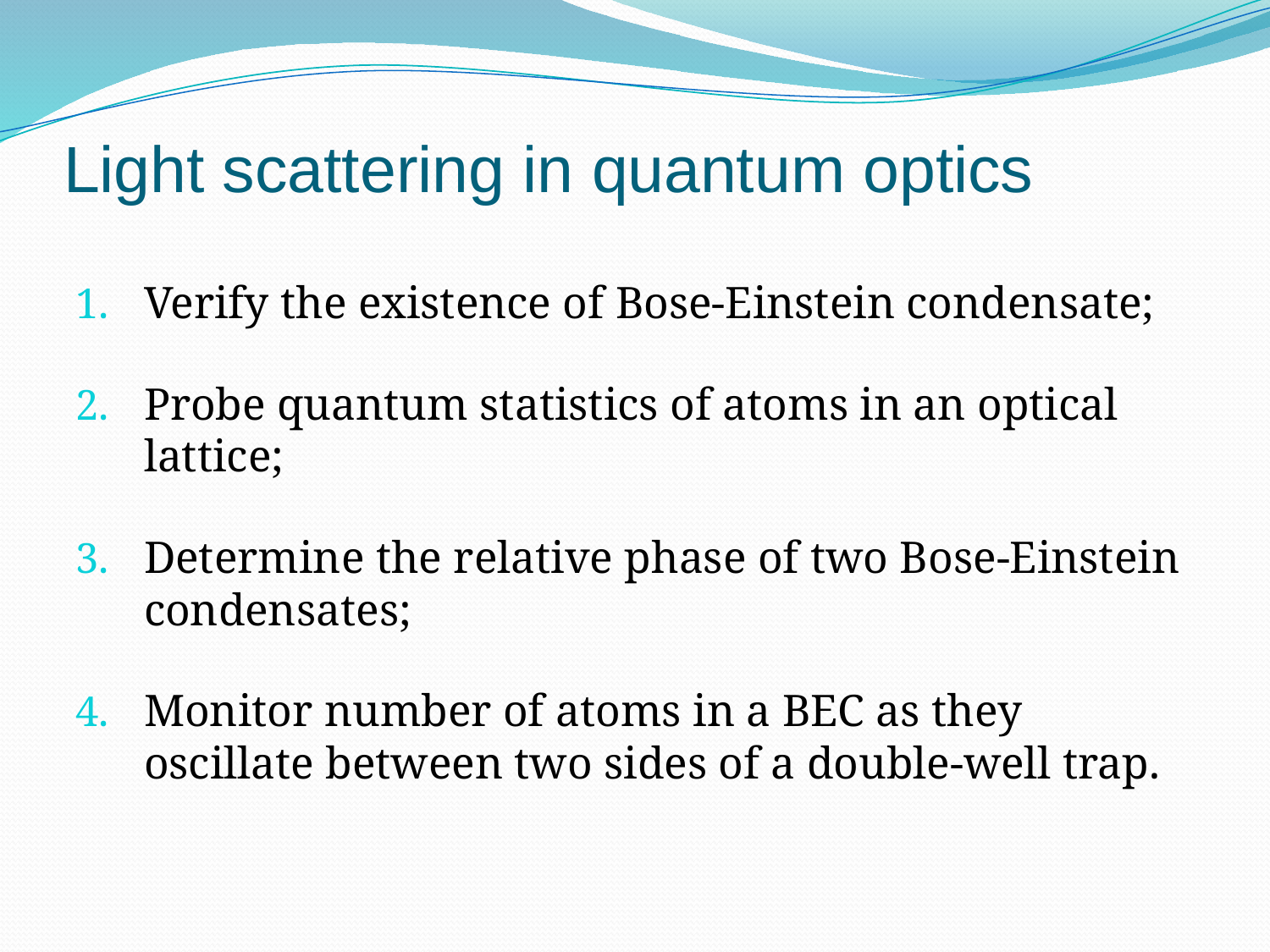

# Light scattering in quantum optics
Verify the existence of Bose-Einstein condensate;
Probe quantum statistics of atoms in an optical lattice;
Determine the relative phase of two Bose-Einstein condensates;
Monitor number of atoms in a BEC as they oscillate between two sides of a double-well trap.